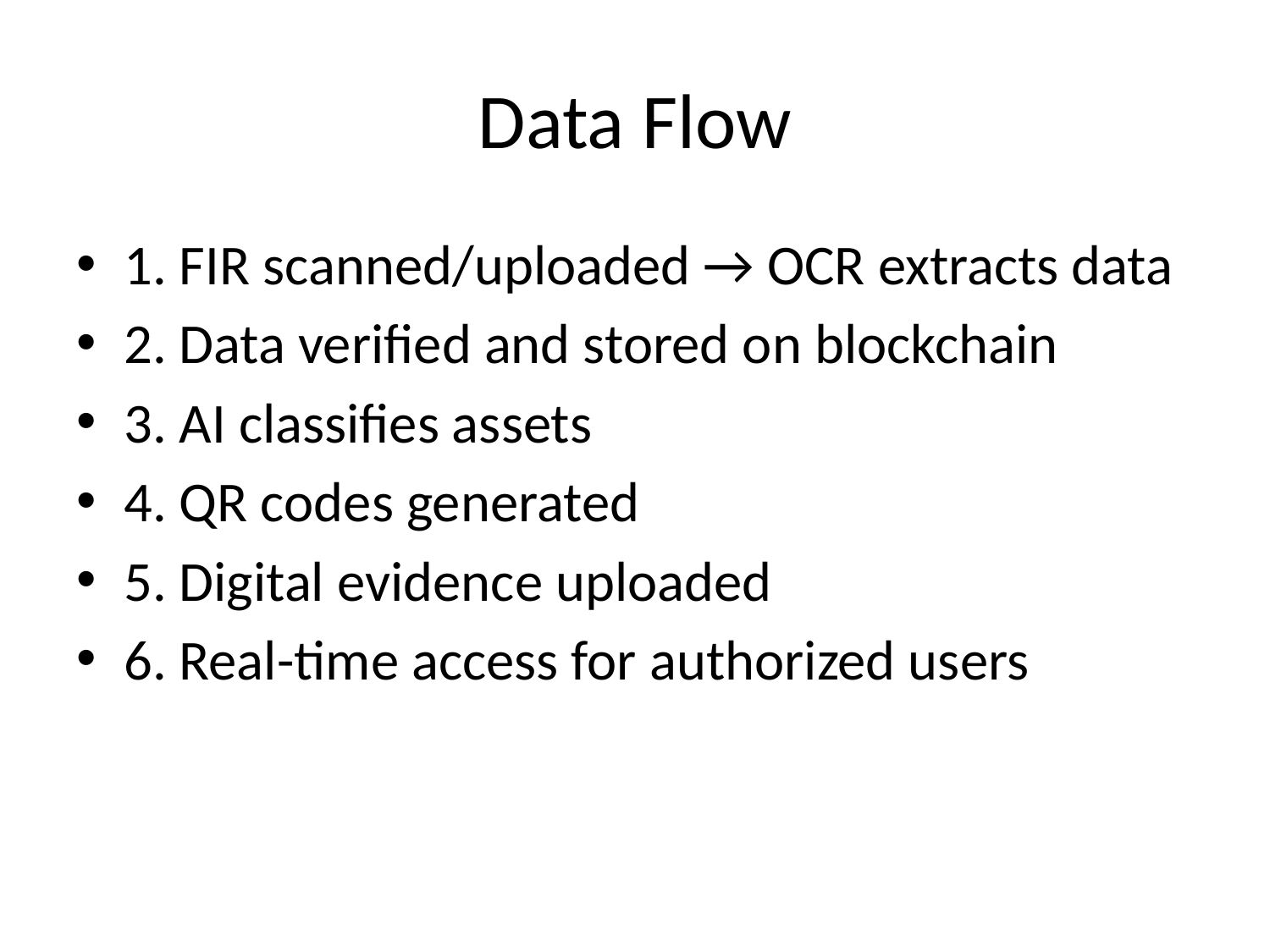

# Data Flow
1. FIR scanned/uploaded → OCR extracts data
2. Data verified and stored on blockchain
3. AI classifies assets
4. QR codes generated
5. Digital evidence uploaded
6. Real-time access for authorized users